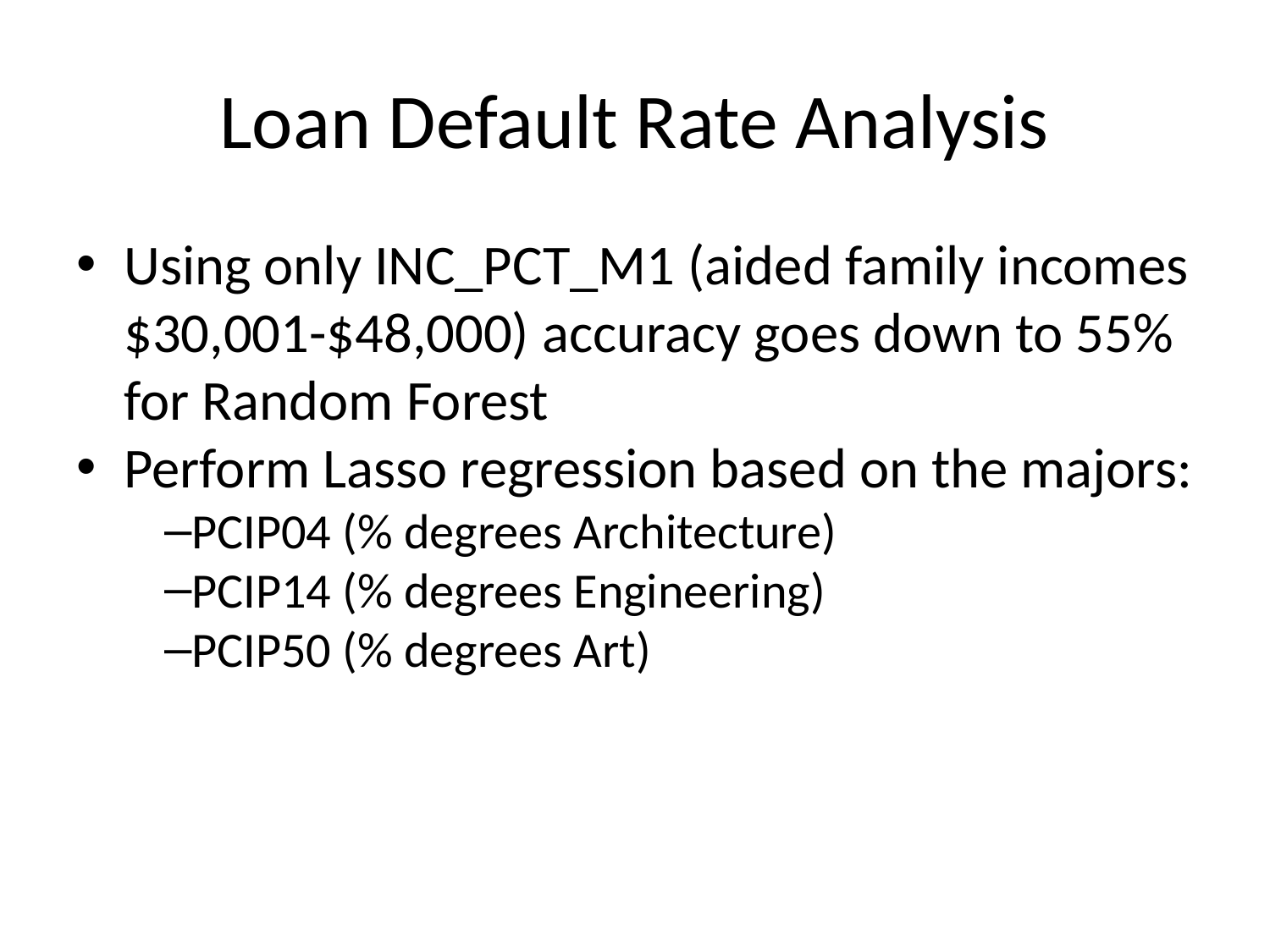

# Loan Default Rate Analysis
Using only INC_PCT_M1 (aided family incomes $30,001-$48,000) accuracy goes down to 55% for Random Forest
Perform Lasso regression based on the majors:
PCIP04 (% degrees Architecture)
PCIP14 (% degrees Engineering)
PCIP50 (% degrees Art)